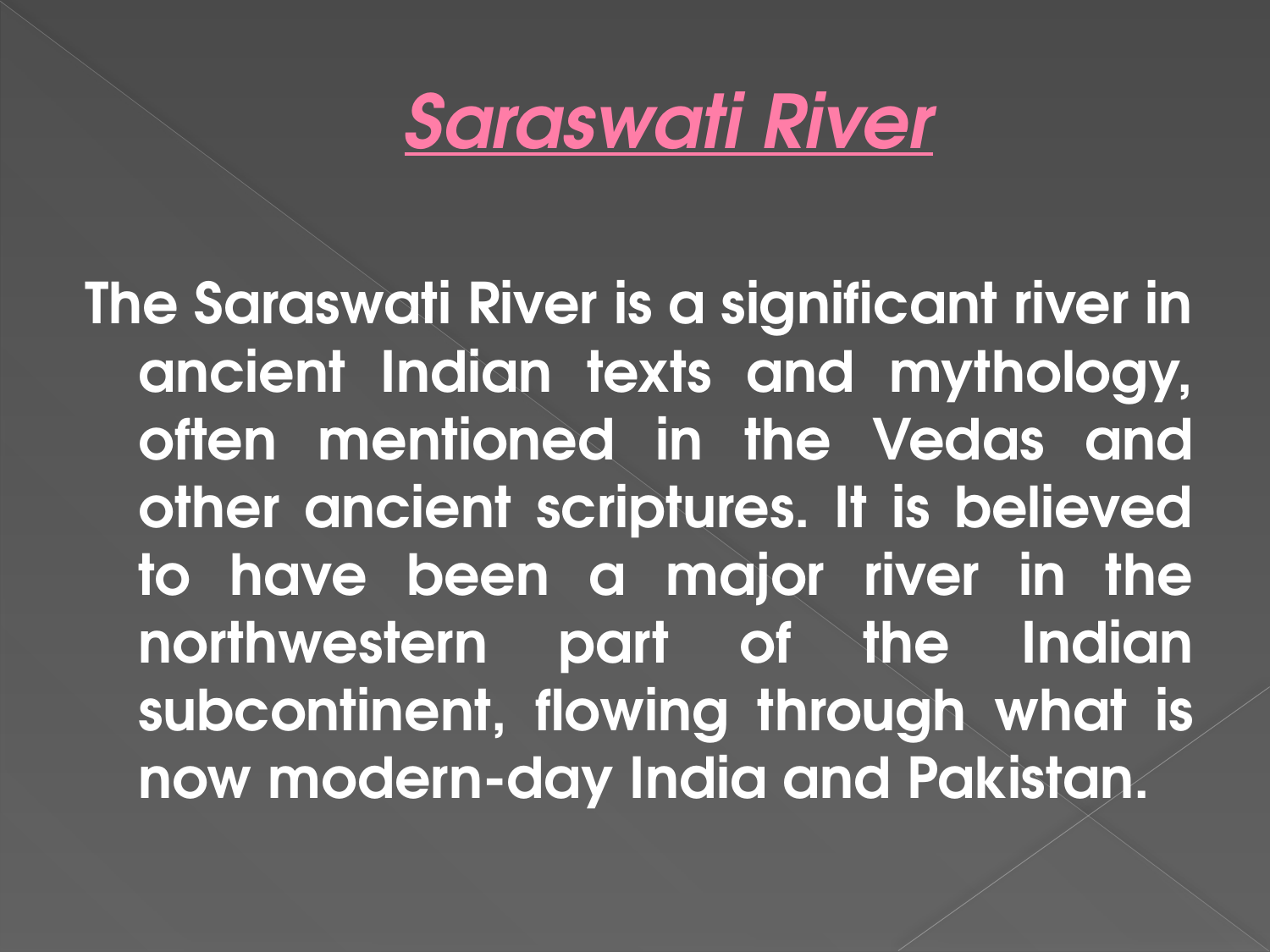

# Saraswati River
The Saraswati River is a significant river in ancient Indian texts and mythology, often mentioned in the Vedas and other ancient scriptures. It is believed to have been a major river in the northwestern part of the Indian subcontinent, flowing through what is now modern-day India and Pakistan.